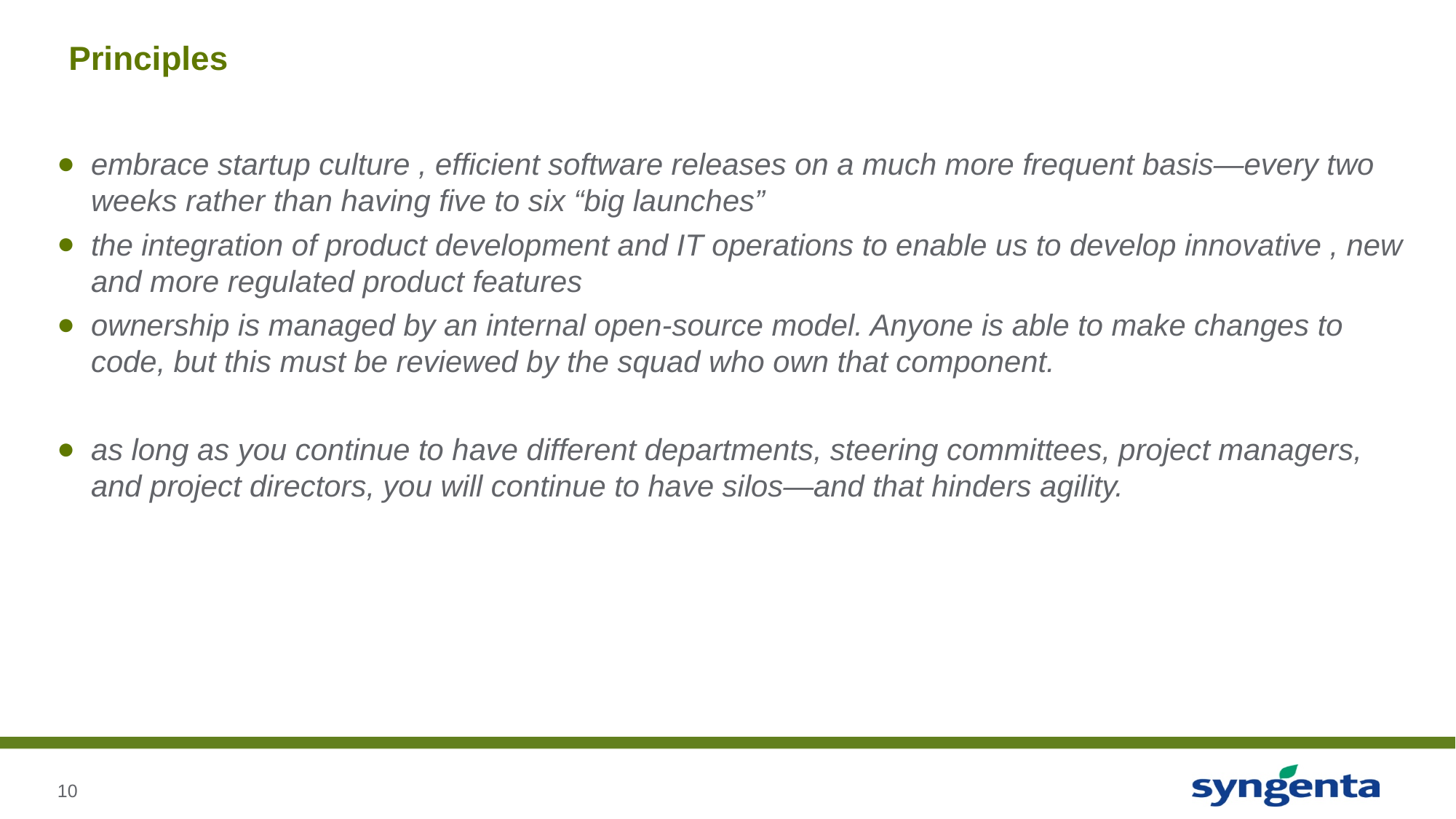

# Principles
embrace startup culture , efficient software releases on a much more frequent basis—every two weeks rather than having five to six “big launches”
the integration of product development and IT operations to enable us to develop innovative , new and more regulated product features
ownership is managed by an internal open-source model. Anyone is able to make changes to code, but this must be reviewed by the squad who own that component.

as long as you continue to have different departments, steering committees, project managers, and project directors, you will continue to have silos—and that hinders agility.